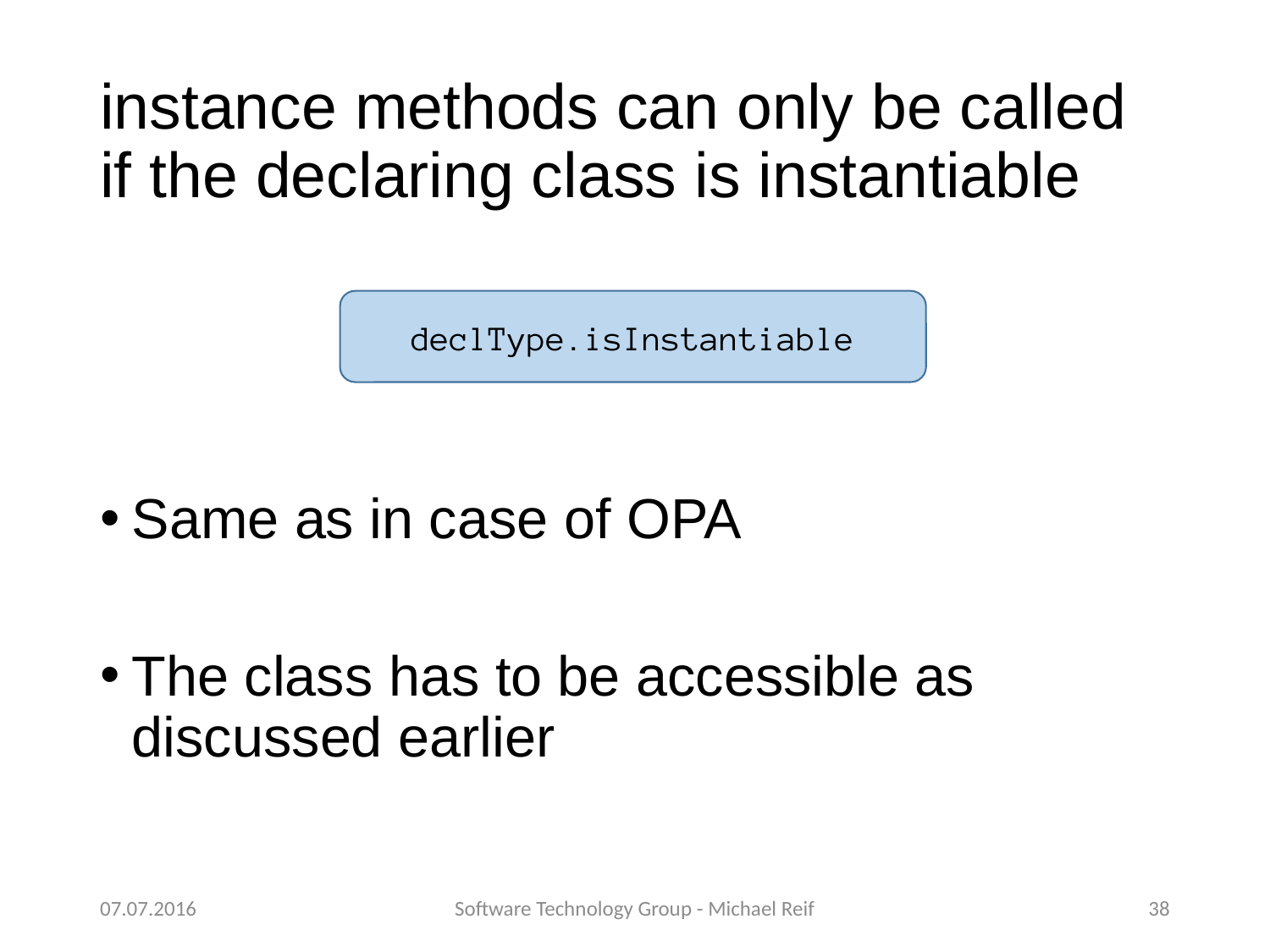

# instance methods can only be called if the declaring class is instantiable

Same as in case of OPA

The class has to be accessible as discussed earlier

declType.isInstantiable
07.07.2016
Software Technology Group - Michael Reif
38